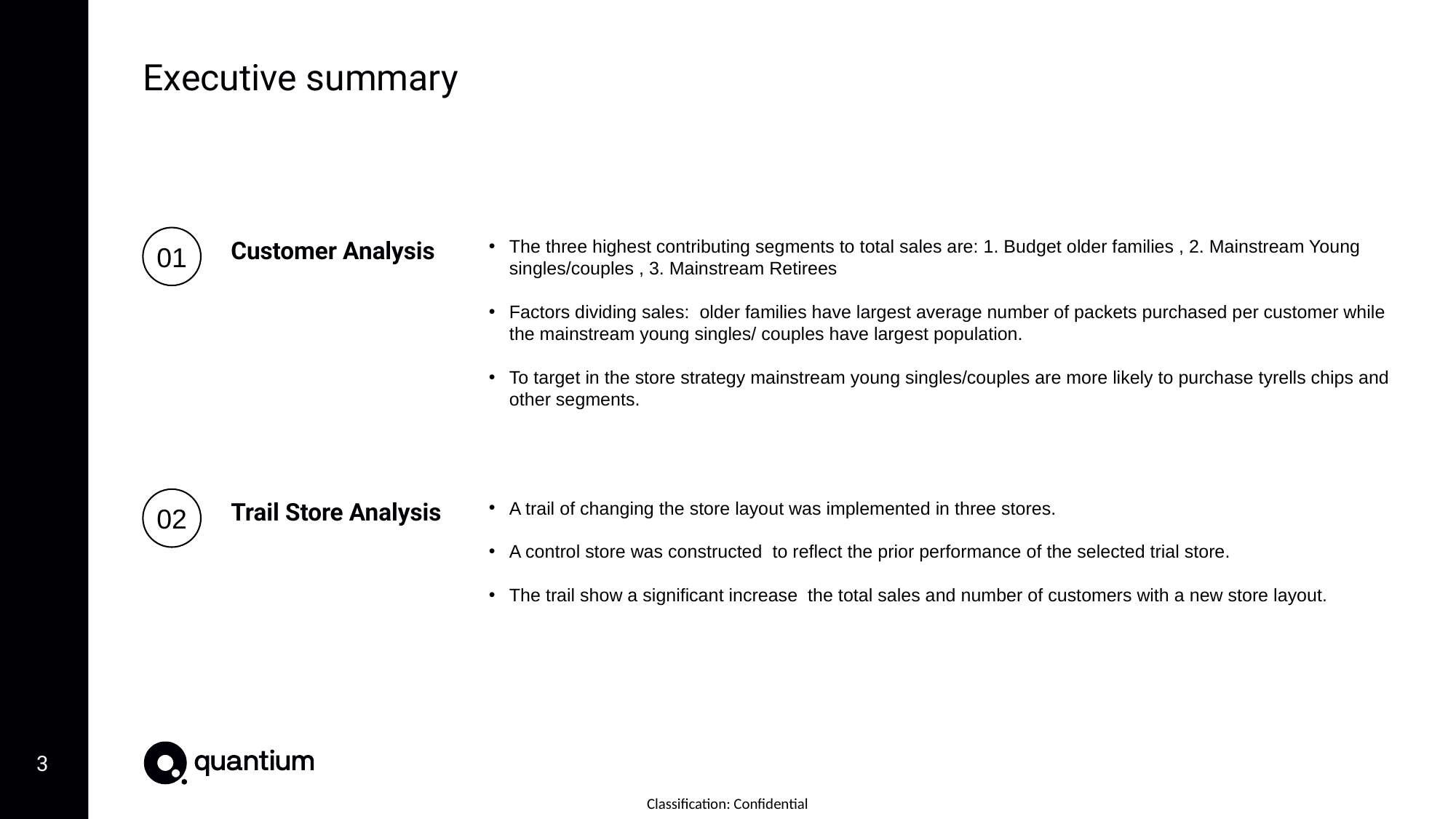

Executive summary
01
Customer Analysis
The three highest contributing segments to total sales are: 1. Budget older families , 2. Mainstream Young singles/couples , 3. Mainstream Retirees

Factors dividing sales:  older families have largest average number of packets purchased per customer while the mainstream young singles/ couples have largest population.

To target in the store strategy mainstream young singles/couples are more likely to purchase tyrells chips and other segments.
02
Trail Store Analysis
A trail of changing the store layout was implemented in three stores.

A control store was constructed  to reflect the prior performance of the selected trial store.

The trail show a significant increase  the total sales and number of customers with a new store layout.